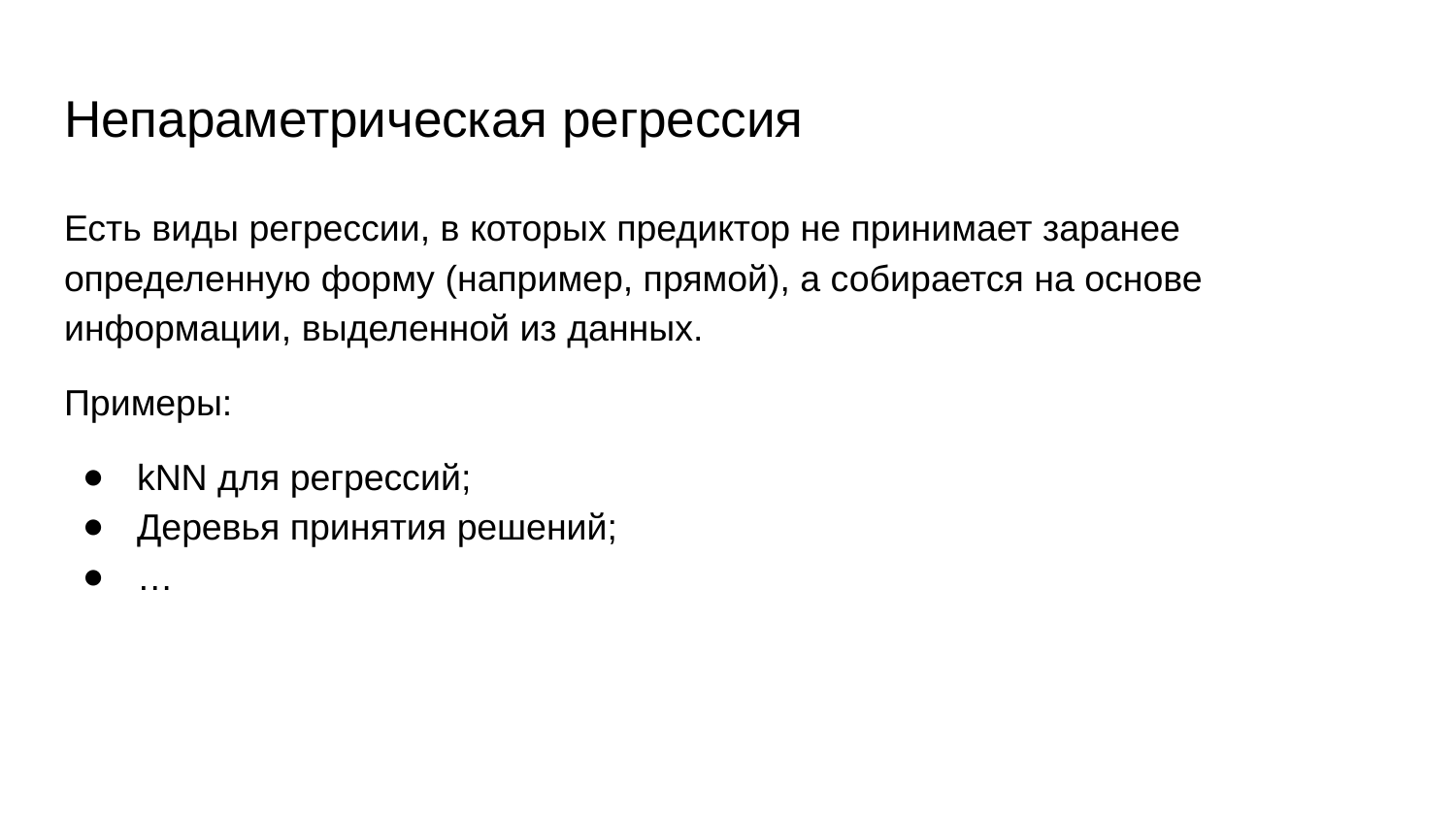

# Непараметрическая регрессия
Есть виды регрессии, в которых предиктор не принимает заранее определенную форму (например, прямой), а собирается на основе информации, выделенной из данных.
Примеры:
kNN для регрессий;
Деревья принятия решений;
…